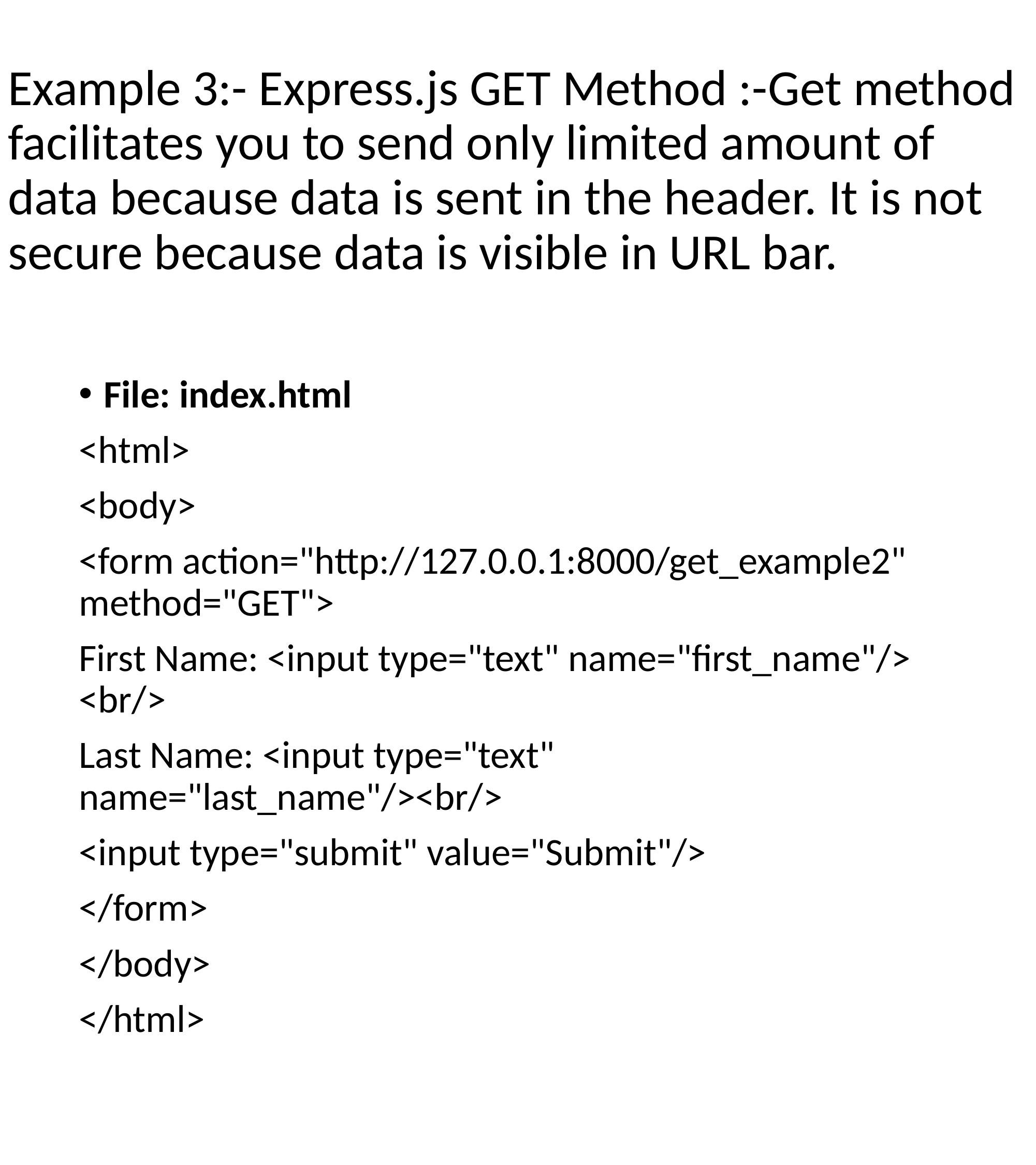

# Example 3:- Express.js GET Method :-Get method facilitates you to send only limited amount of data because data is sent in the header. It is not secure because data is visible in URL bar.

File: index.html
<html>
<body>
<form action="http://127.0.0.1:8000/get_example2" method="GET">
First Name: <input type="text" name="first_name"/>  <br/>
Last Name: <input type="text" name="last_name"/><br/>
<input type="submit" value="Submit"/>
</form>
</body>
</html>